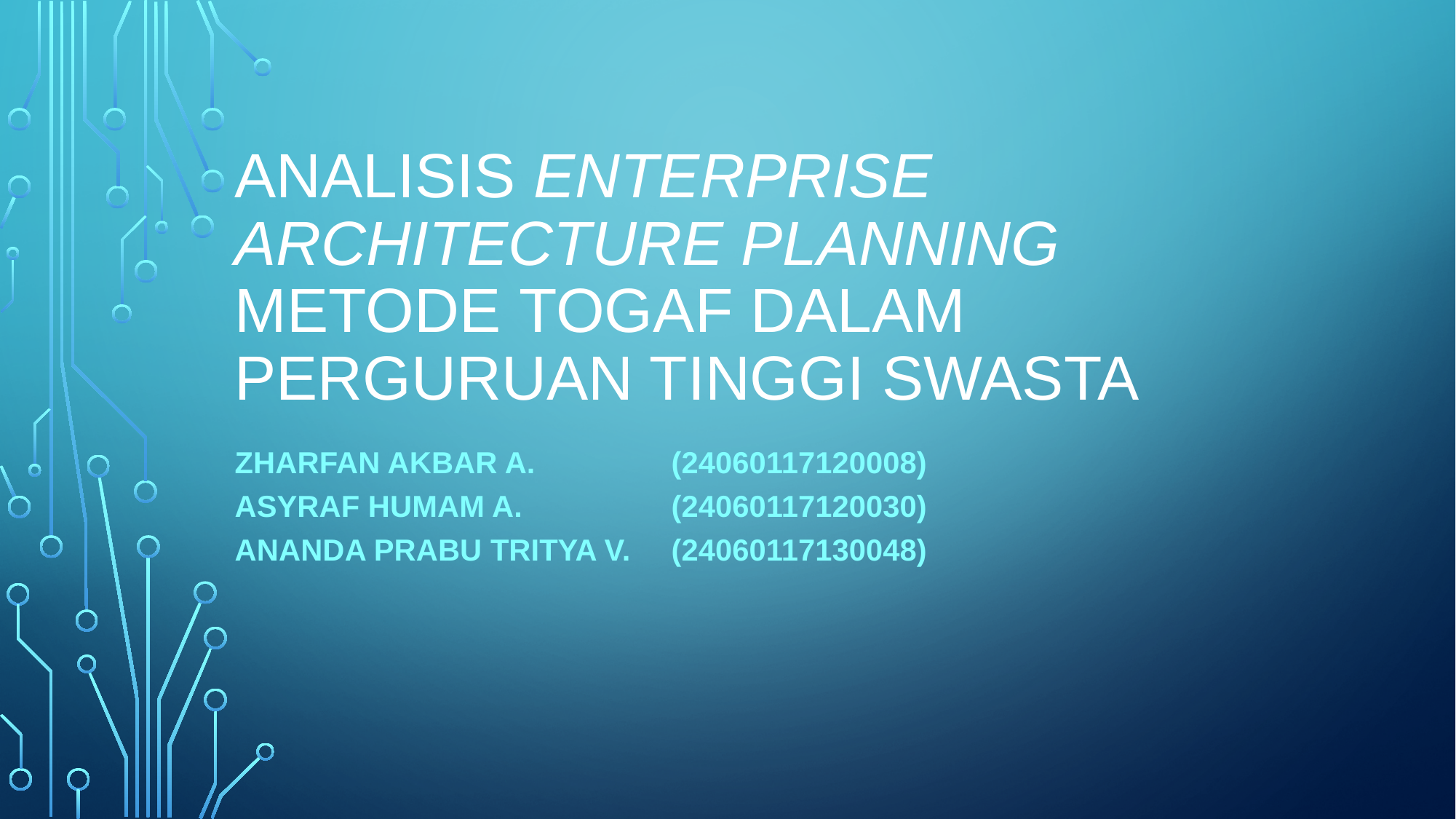

# ANALISIS ENTERPRISE ARCHITECTURE PLANNING METODE TOGAF DALAM PERGURUAN TINGGI SWASTA
Zharfan Akbar A. 		(24060117120008)
Asyraf Humam A. 		(24060117120030)
Ananda Prabu Tritya V. 	(24060117130048)